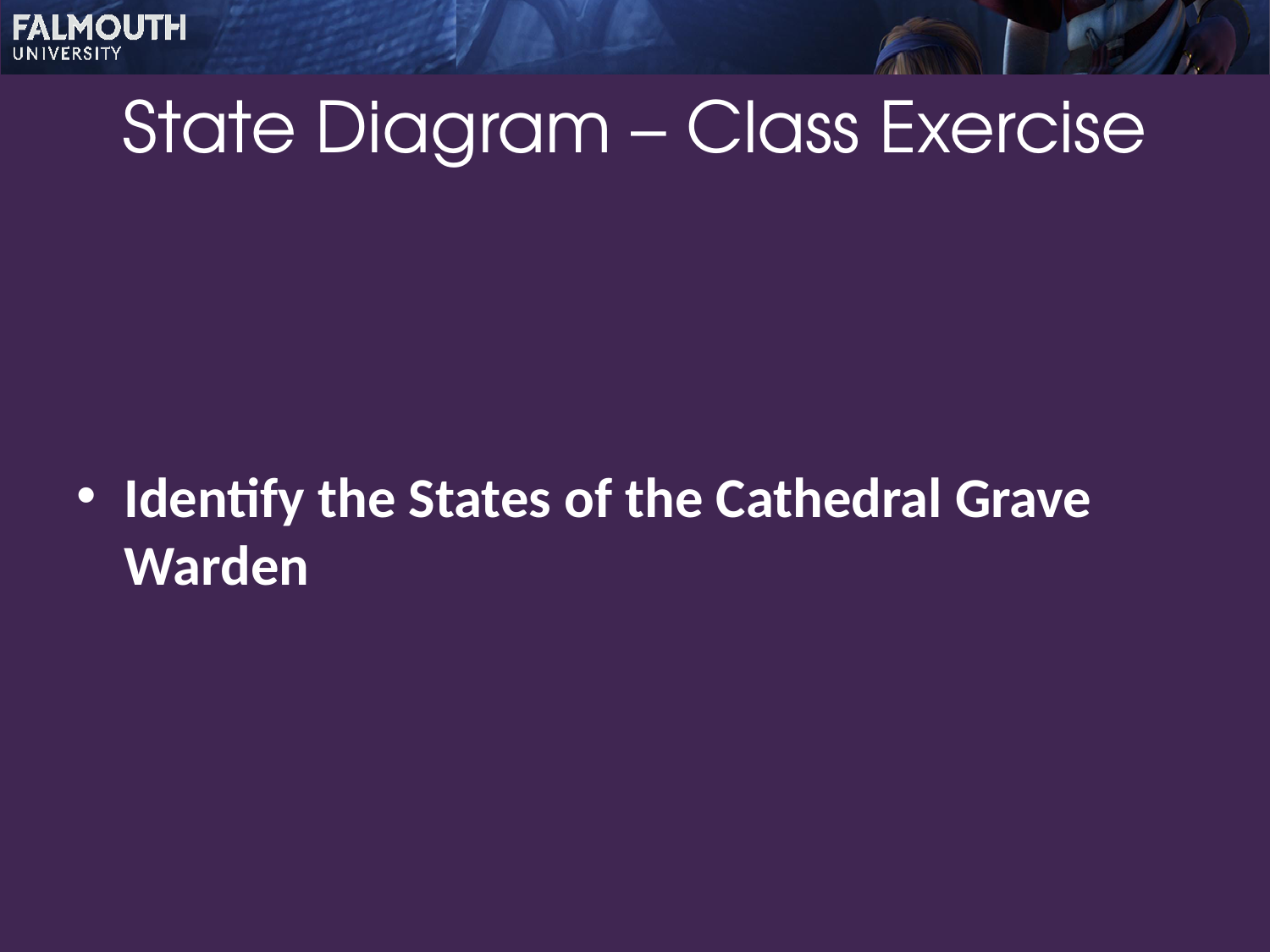

# State Diagram – Class Exercise
Identify the States of the Cathedral Grave Warden